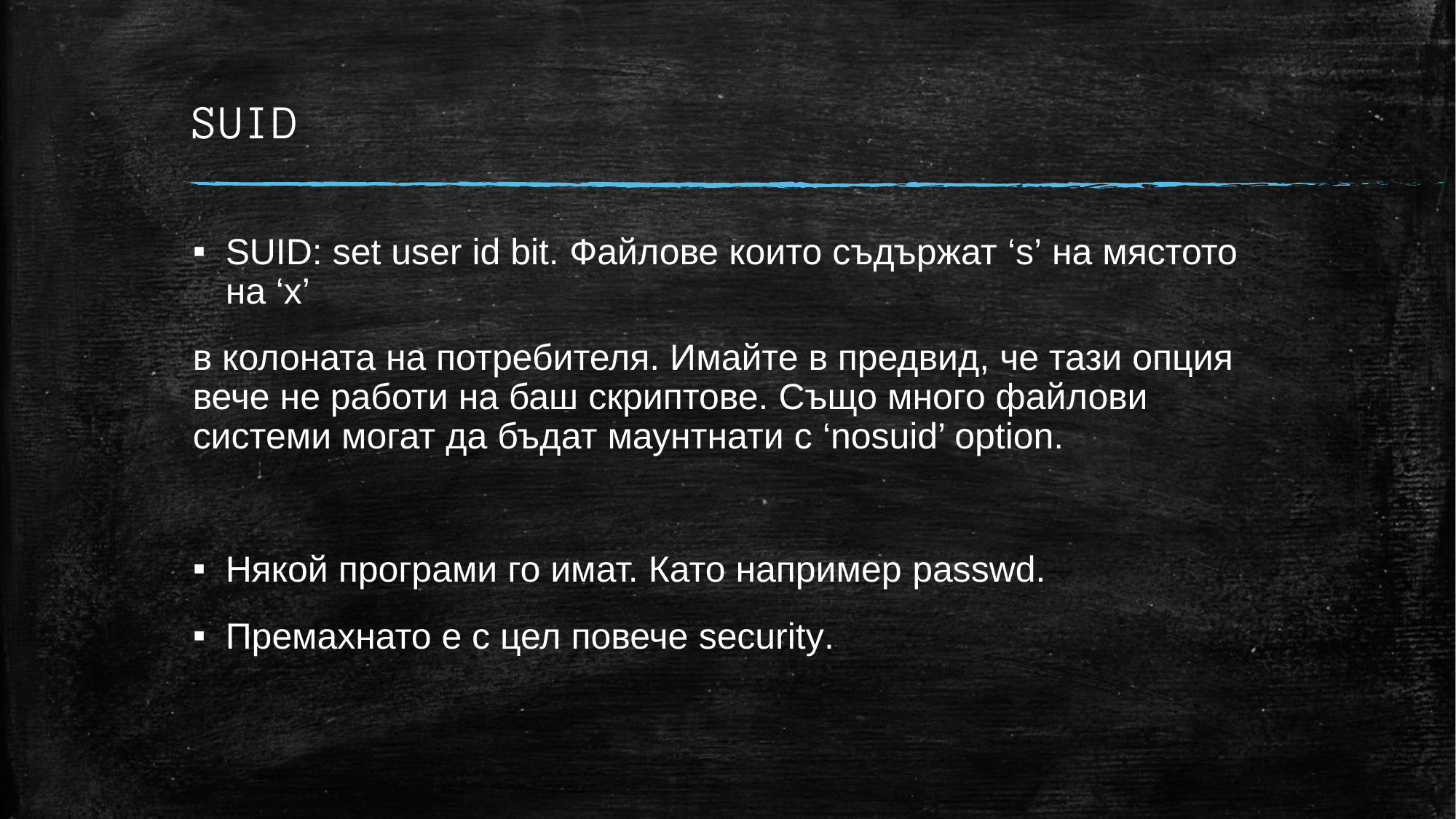

# SUID
SUID: set user id bit. Файлове които съдържат ‘s’ на мястото на ‘x’
в колоната на потребителя. Имайте в предвид, че тази опция вече не работи на баш скриптове. Също много файлови системи могат да бъдат маунтнати с ‘nosuid’ option.

Някой програми го имат. Като например passwd.
Премахнато е с цел повече security.